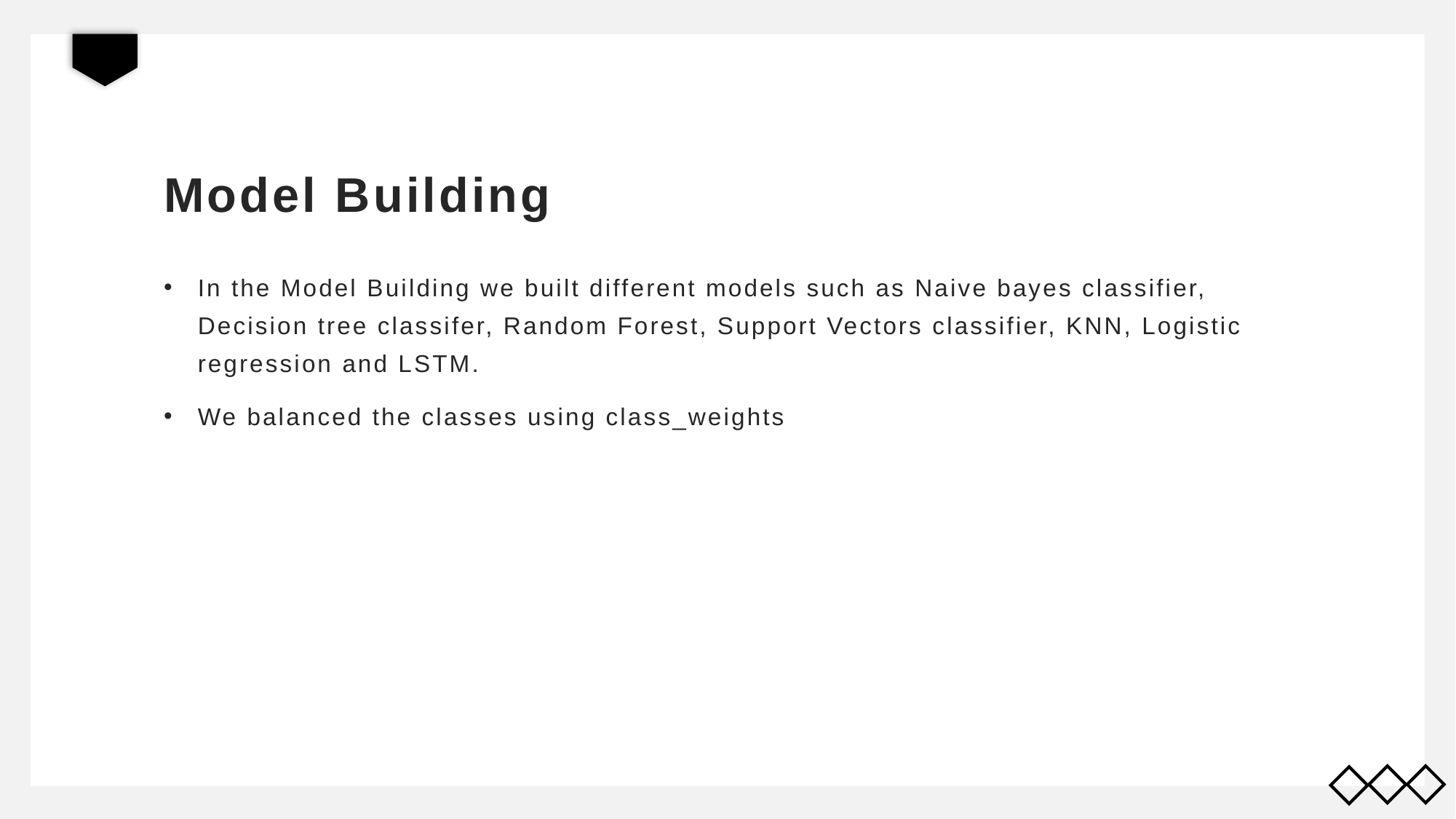

# Model Building
In the Model Building we built different models such as Naive bayes classifier, Decision tree classifer, Random Forest, Support Vectors classifier, KNN, Logistic regression and LSTM.
We balanced the classes using class_weights